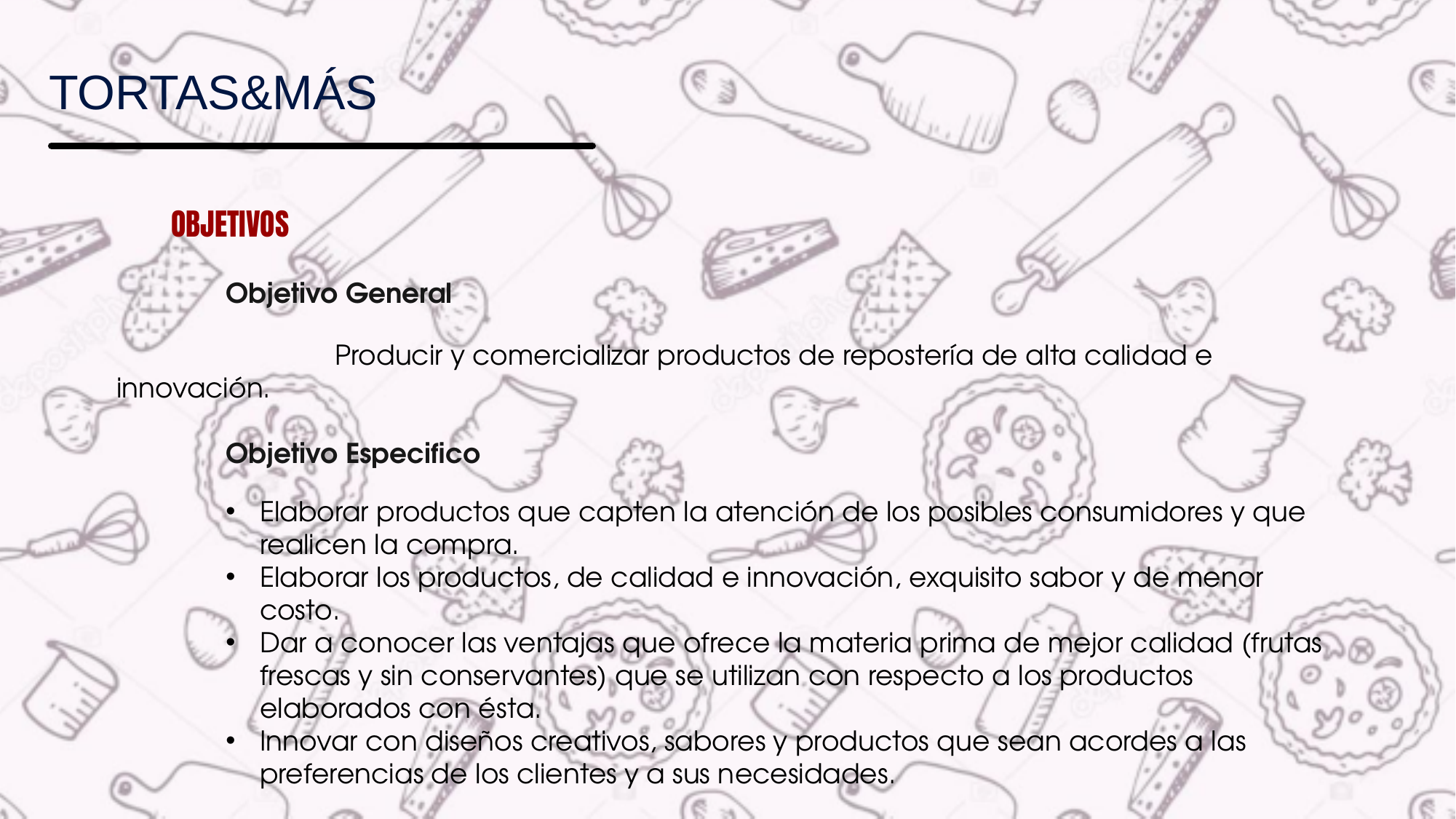

# Tortas&máS
OBJETIVOS

Objetivo General
		Producir y comercializar productos de repostería de alta calidad e innovación.

Objetivo Especifico
Elaborar productos que capten la atención de los posibles consumidores y que realicen la compra.
Elaborar los productos, de calidad e innovación, exquisito sabor y de menor costo.
Dar a conocer las ventajas que ofrece la materia prima de mejor calidad (frutas frescas y sin conservantes) que se utilizan con respecto a los productos elaborados con ésta.
Innovar con diseños creativos, sabores y productos que sean acordes a las preferencias de los clientes y a sus necesidades.